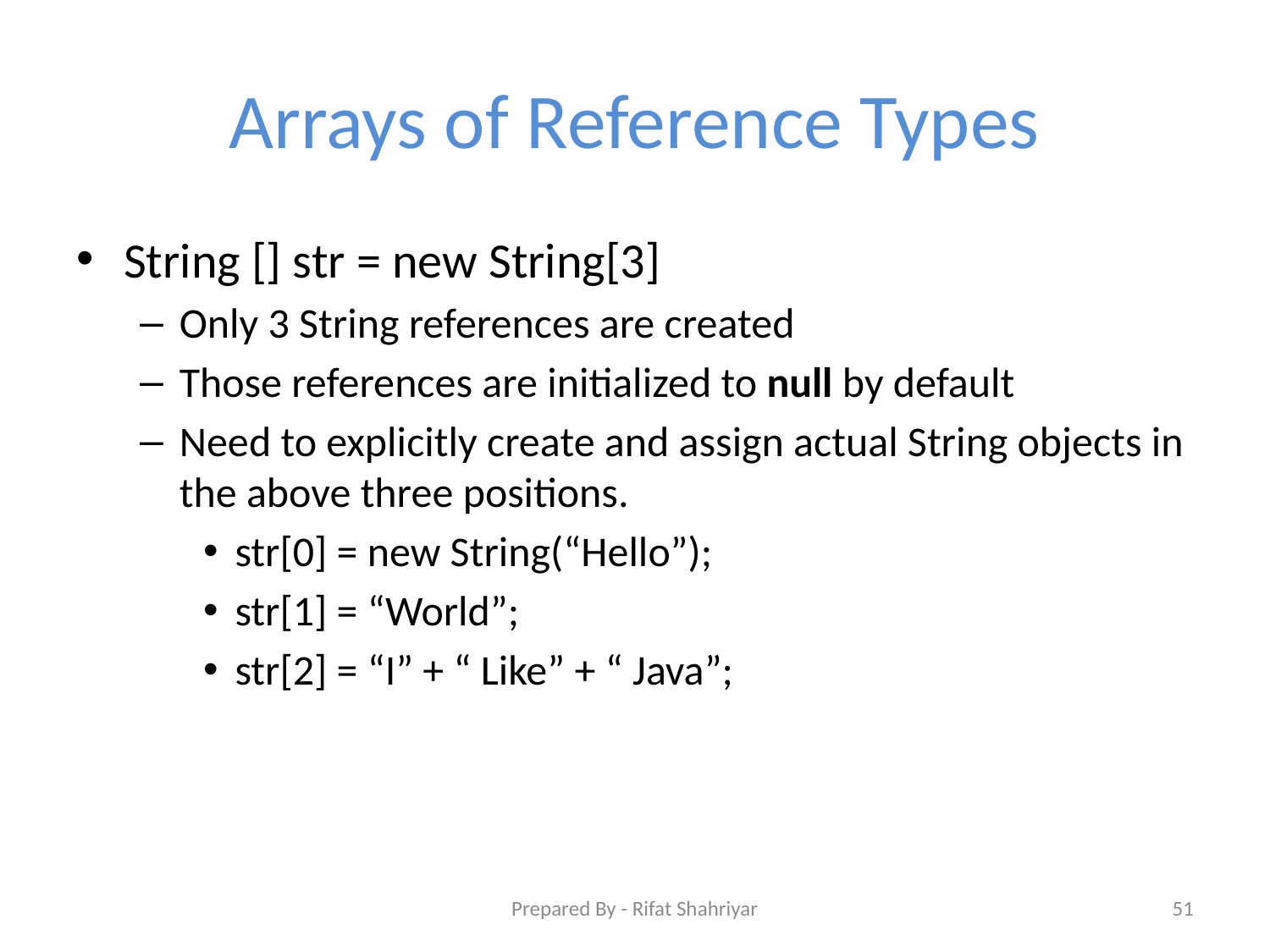

# Arrays of Reference Types
String [] str = new String[3]
Only 3 String references are created
Those references are initialized to null by default
Need to explicitly create and assign actual String objects in the above three positions.
str[0] = new String(“Hello”);
str[1] = “World”;
str[2] = “I” + “ Like” + “ Java”;
Prepared By - Rifat Shahriyar
51